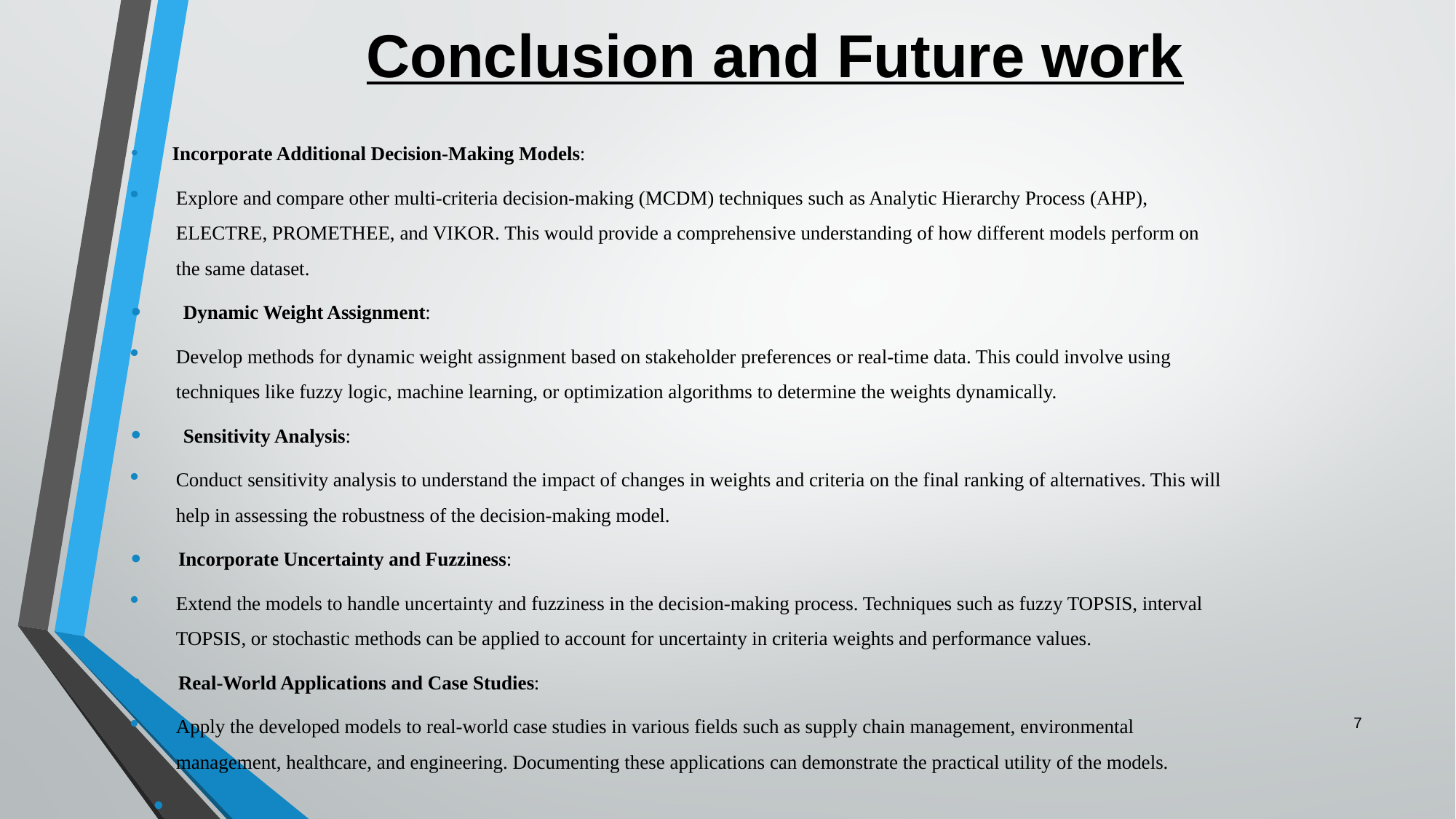

# Conclusion and Future work
 Incorporate Additional Decision-Making Models:
Explore and compare other multi-criteria decision-making (MCDM) techniques such as Analytic Hierarchy Process (AHP), ELECTRE, PROMETHEE, and VIKOR. This would provide a comprehensive understanding of how different models perform on the same dataset.
   Dynamic Weight Assignment:
Develop methods for dynamic weight assignment based on stakeholder preferences or real-time data. This could involve using techniques like fuzzy logic, machine learning, or optimization algorithms to determine the weights dynamically.
   Sensitivity Analysis:
Conduct sensitivity analysis to understand the impact of changes in weights and criteria on the final ranking of alternatives. This will help in assessing the robustness of the decision-making model.
  Incorporate Uncertainty and Fuzziness:
Extend the models to handle uncertainty and fuzziness in the decision-making process. Techniques such as fuzzy TOPSIS, interval TOPSIS, or stochastic methods can be applied to account for uncertainty in criteria weights and performance values.
  Real-World Applications and Case Studies:
Apply the developed models to real-world case studies in various fields such as supply chain management, environmental management, healthcare, and engineering. Documenting these applications can demonstrate the practical utility of the models.

7